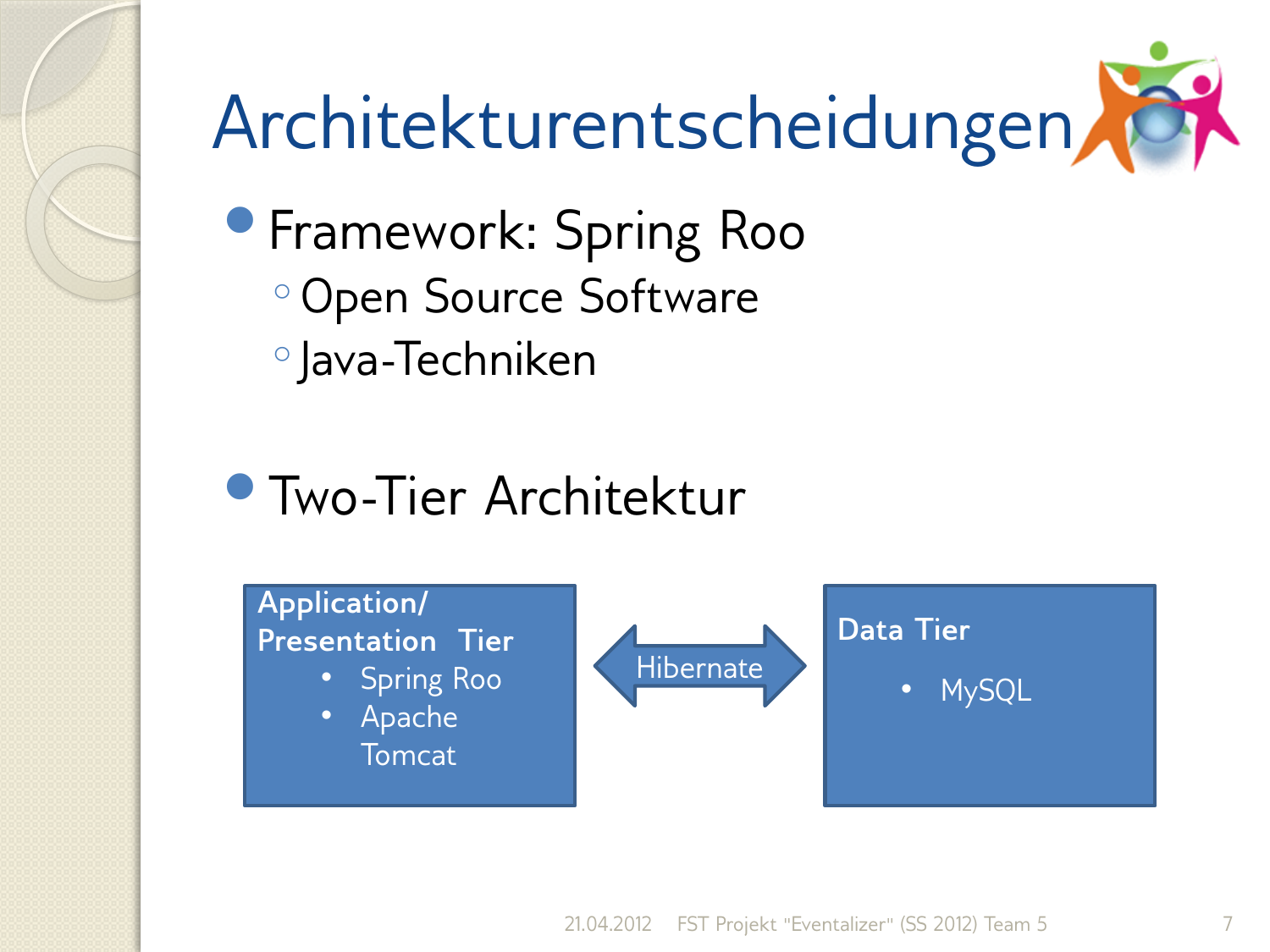

# Architekturentscheidungen
Framework: Spring Roo
Open Source Software
Java-Techniken

Two-Tier Architektur

Application/ Presentation  Tier
Spring Roo
Apache Tomcat

Data Tier
MySQL

Hibernate
21.04.2012
FST Projekt "Eventalizer" (SS 2012) Team 5
7